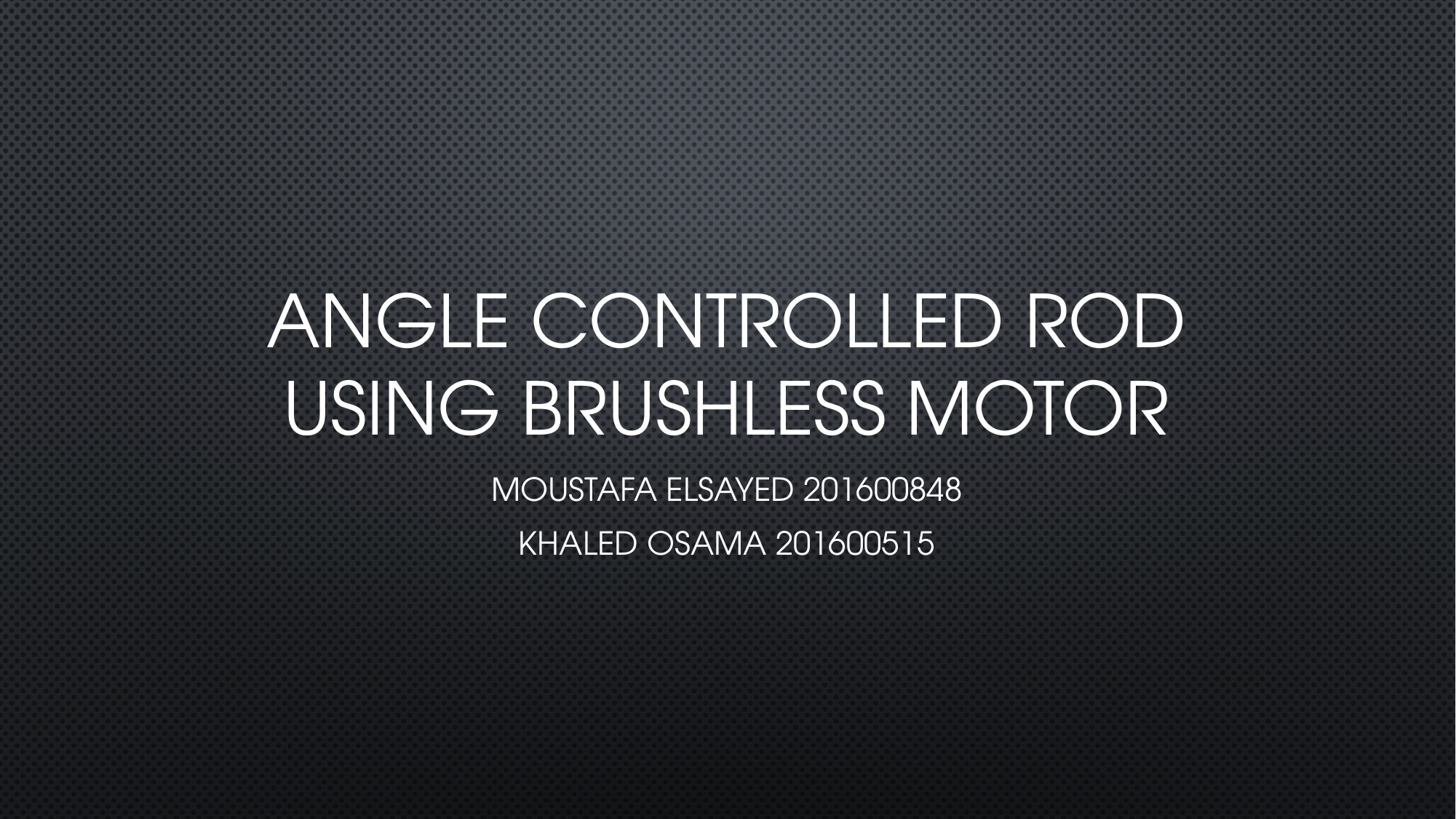

# Angle Controlled rod using Brushless motor
Moustafa Elsayed 201600848
Khaled Osama 201600515